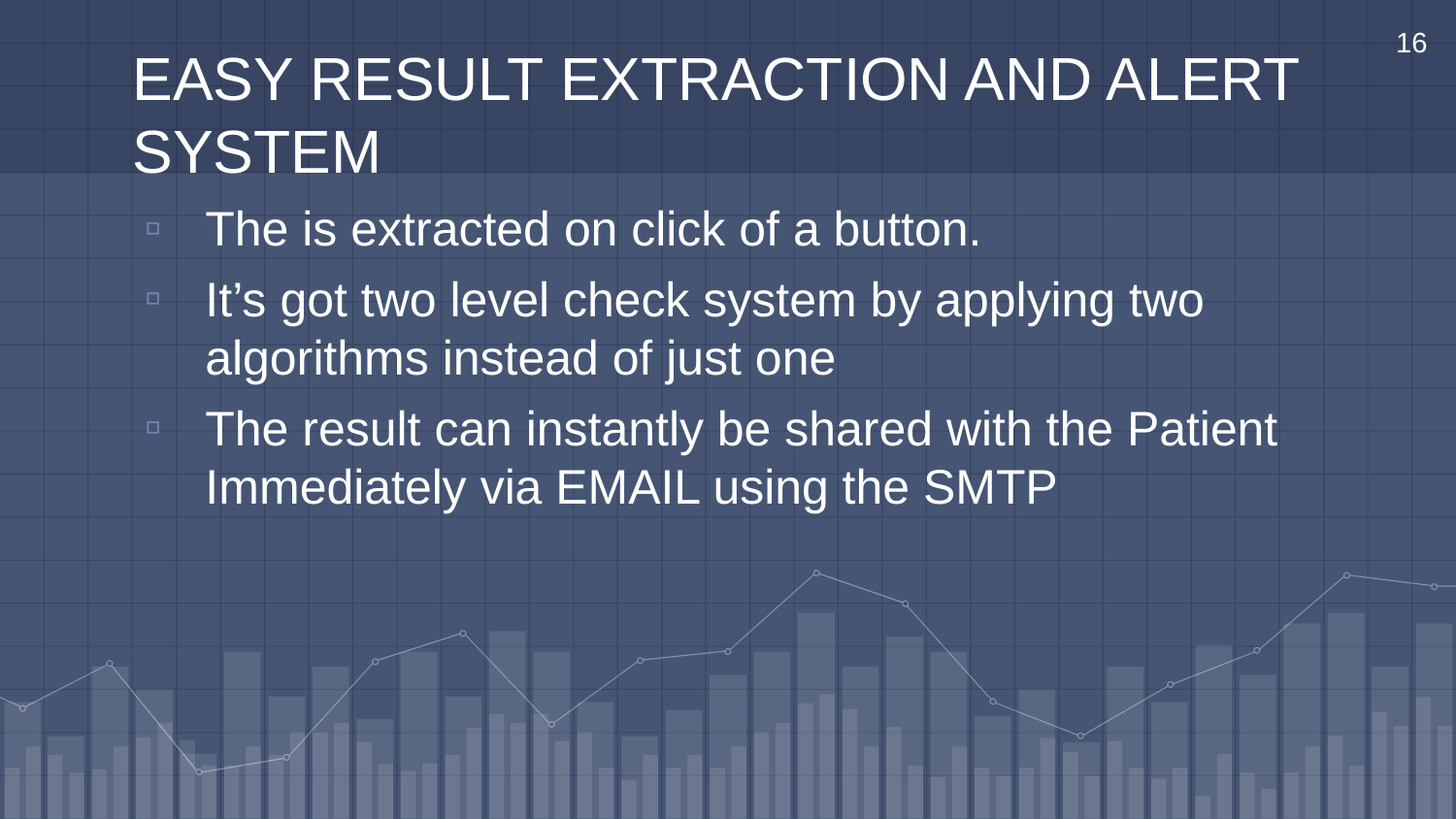

16
# EASY RESULT EXTRACTION AND ALERT SYSTEM
The is extracted on click of a button.
It’s got two level check system by applying two algorithms instead of just one
The result can instantly be shared with the Patient Immediately via EMAIL using the SMTP